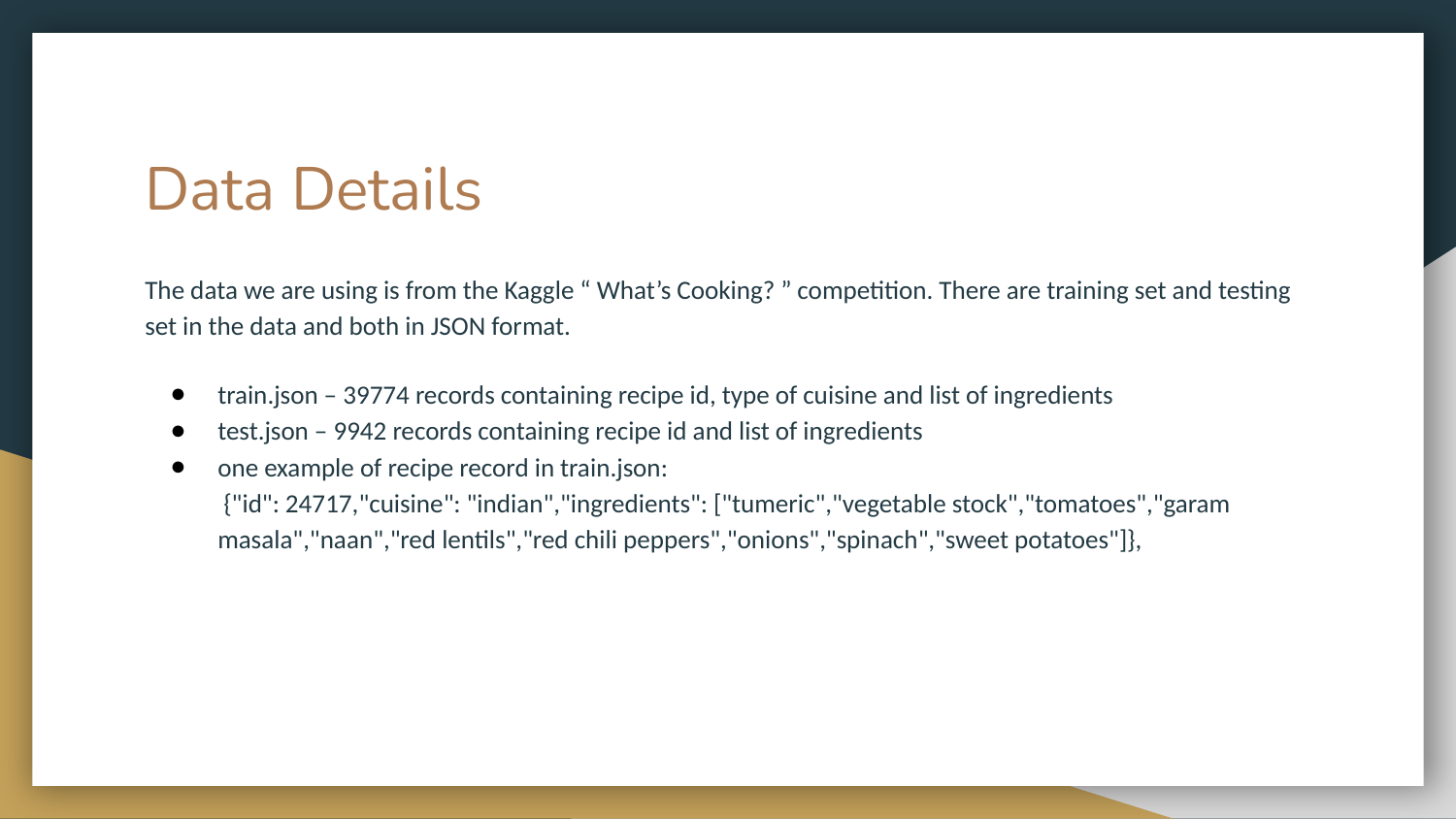

# Data Details
The data we are using is from the Kaggle “ What’s Cooking? ” competition. There are training set and testing set in the data and both in JSON format.
train.json – 39774 records containing recipe id, type of cuisine and list of ingredients
test.json – 9942 records containing recipe id and list of ingredients
one example of recipe record in train.json:
 {"id": 24717,"cuisine": "indian","ingredients": ["tumeric","vegetable stock","tomatoes","garam masala","naan","red lentils","red chili peppers","onions","spinach","sweet potatoes"]},